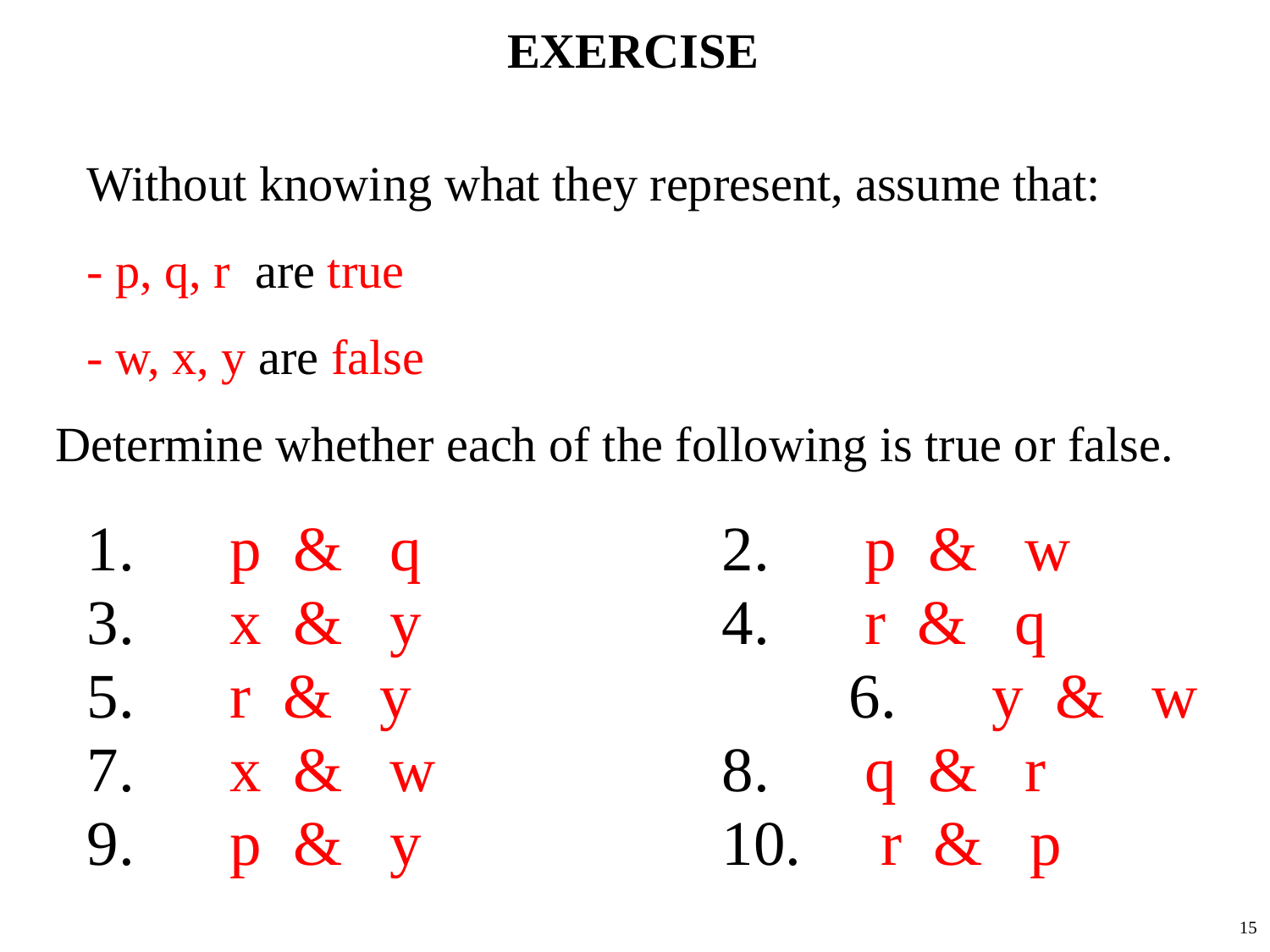

# EXERCISE
	Without knowing what they represent, assume that:
	- p, q, r  are true
	- w, x, y are false
Determine whether each of the following is true or false.
	1.      p  &   q 			2.      p  &   w
	3.      x  &   y 			4.      r  &   q
  5.      r  &   y 				6.      y  &   w
	7.      x  &   w 			8.      q  &   r
	9.      p  &   y 			10.     r  &   p

15